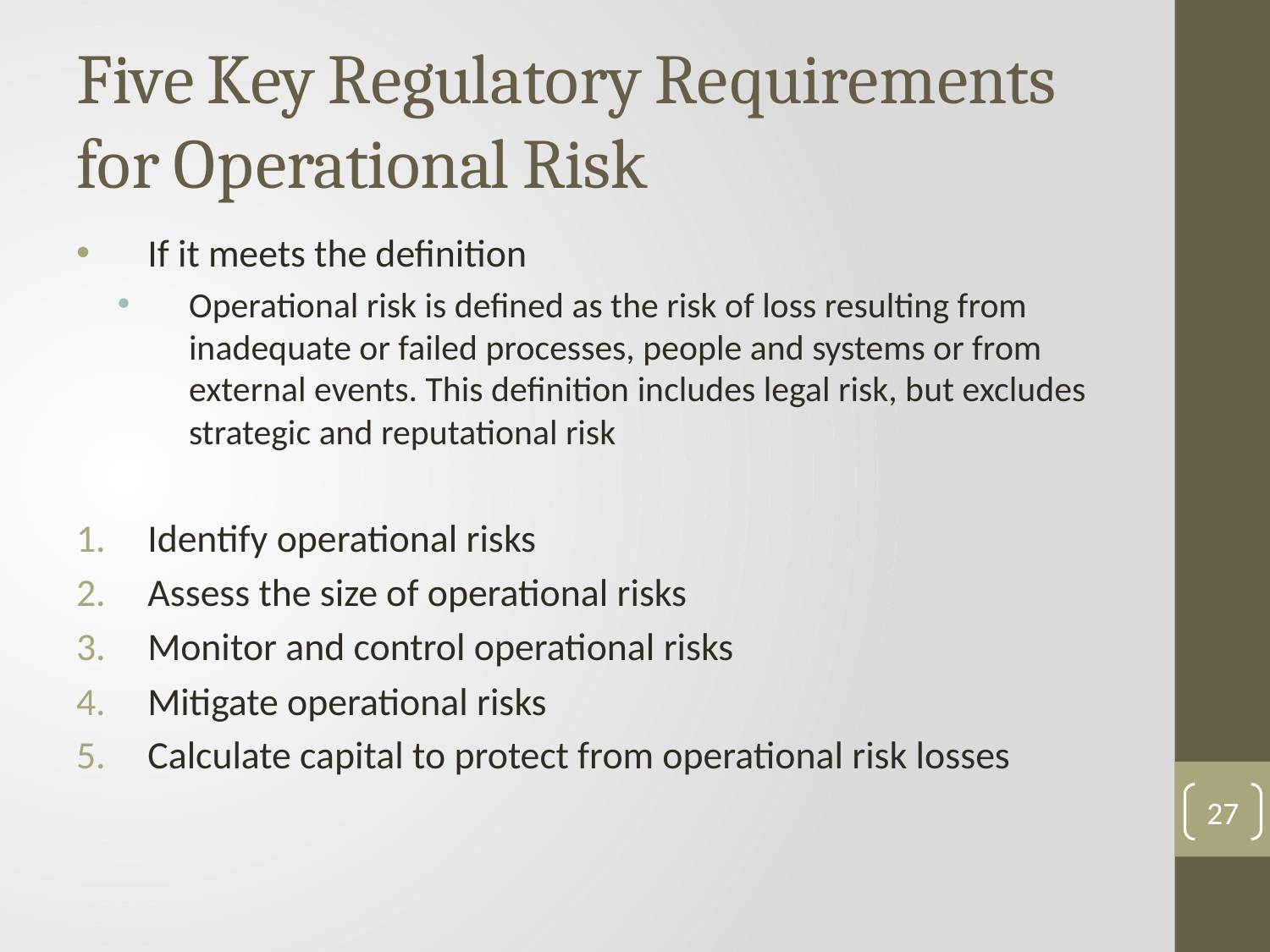

# Five Key Regulatory Requirements for Operational Risk
If it meets the definition
Operational risk is defined as the risk of loss resulting from inadequate or failed processes, people and systems or from external events. This definition includes legal risk, but excludes strategic and reputational risk

Identify operational risks
Assess the size of operational risks
Monitor and control operational risks
Mitigate operational risks
Calculate capital to protect from operational risk losses
27